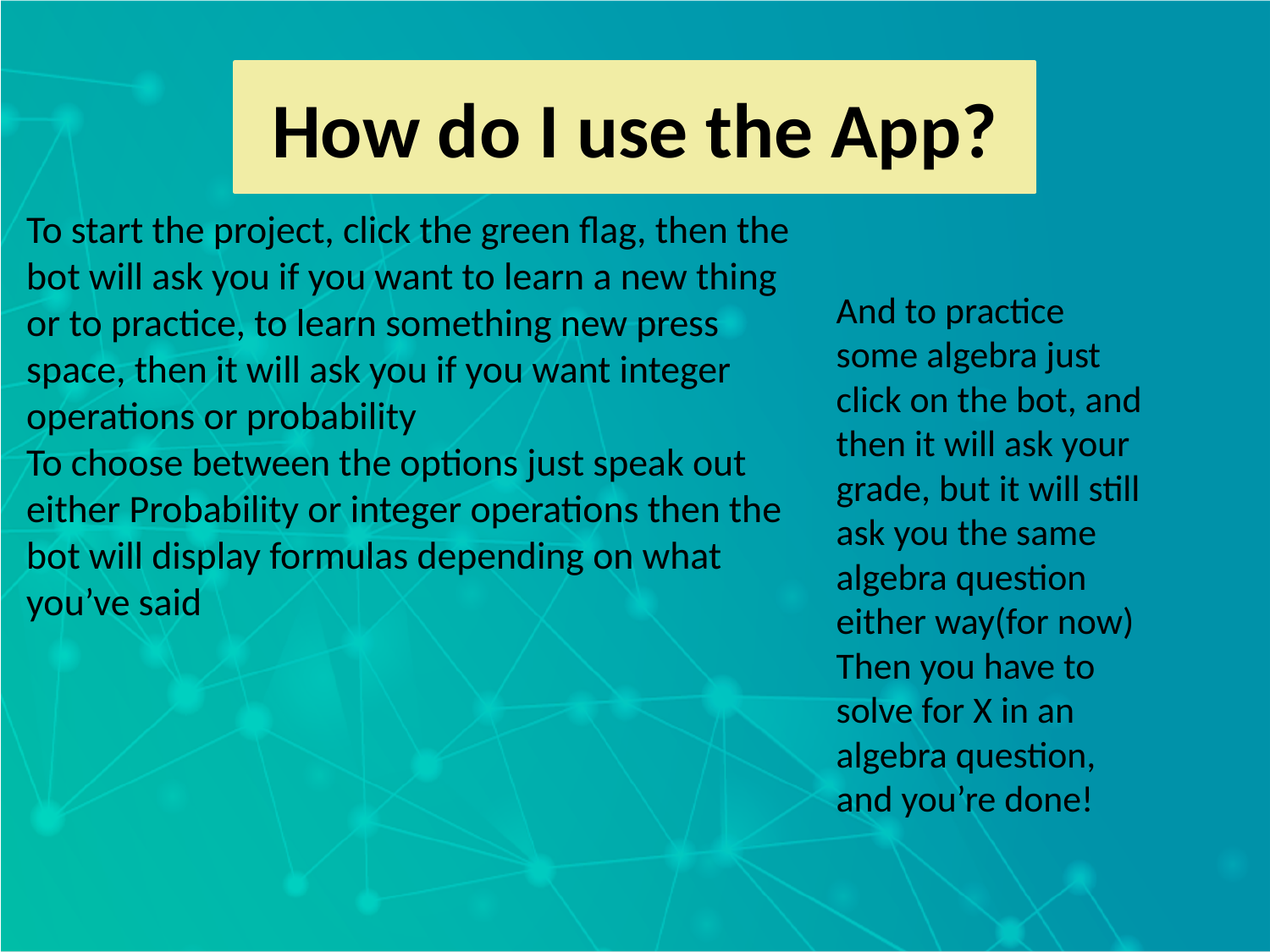

How do I use the App?
To start the project, click the green flag, then the bot will ask you if you want to learn a new thing or to practice, to learn something new press space, then it will ask you if you want integer operations or probability
To choose between the options just speak out either Probability or integer operations then the bot will display formulas depending on what you’ve said
And to practice some algebra just click on the bot, and then it will ask your grade, but it will still ask you the same algebra question either way(for now)
Then you have to solve for X in an algebra question, and you’re done!